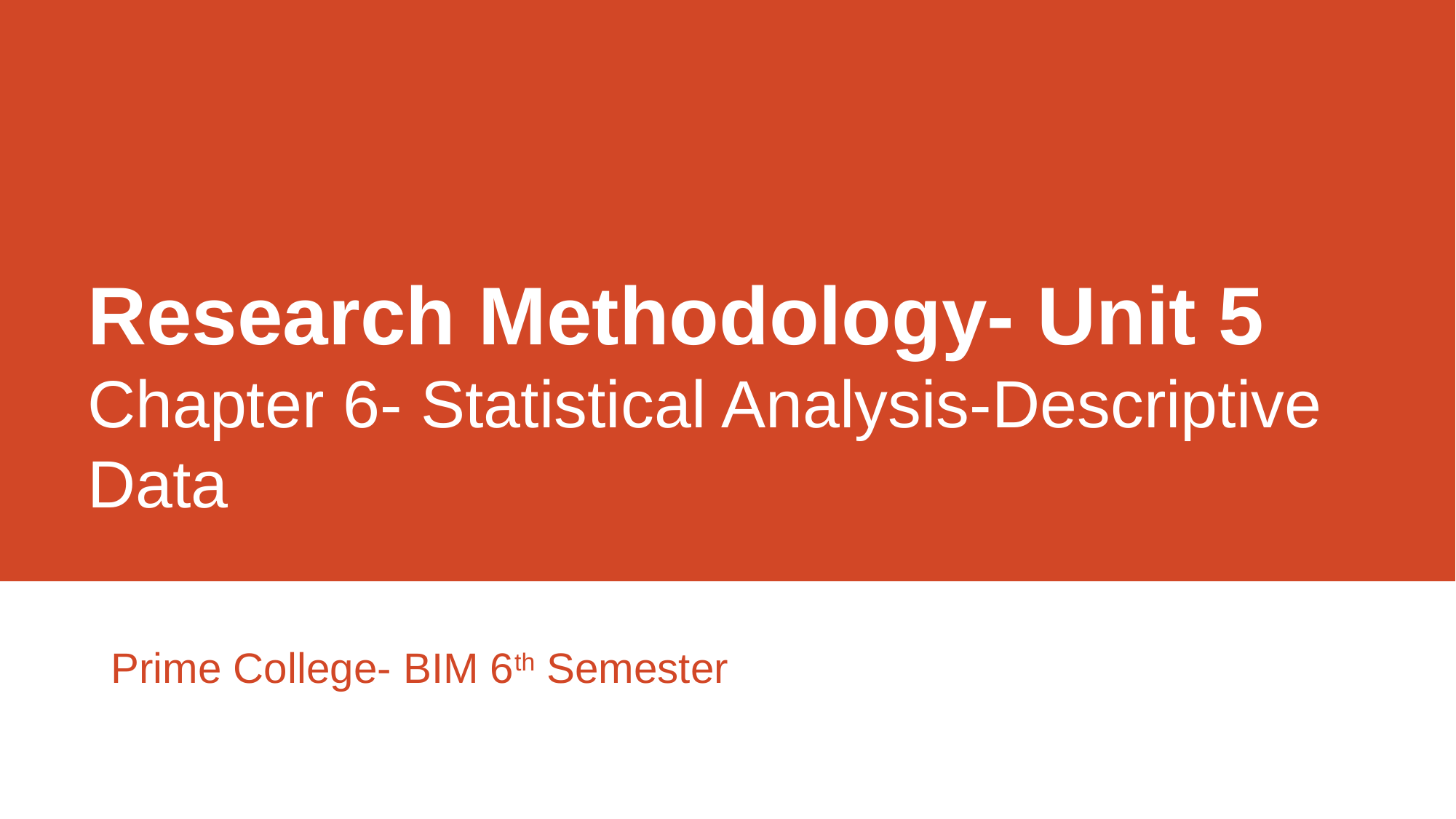

# Research Methodology- Unit 5 Chapter 6- Statistical Analysis-Descriptive Data
Prime College- BIM 6th Semester